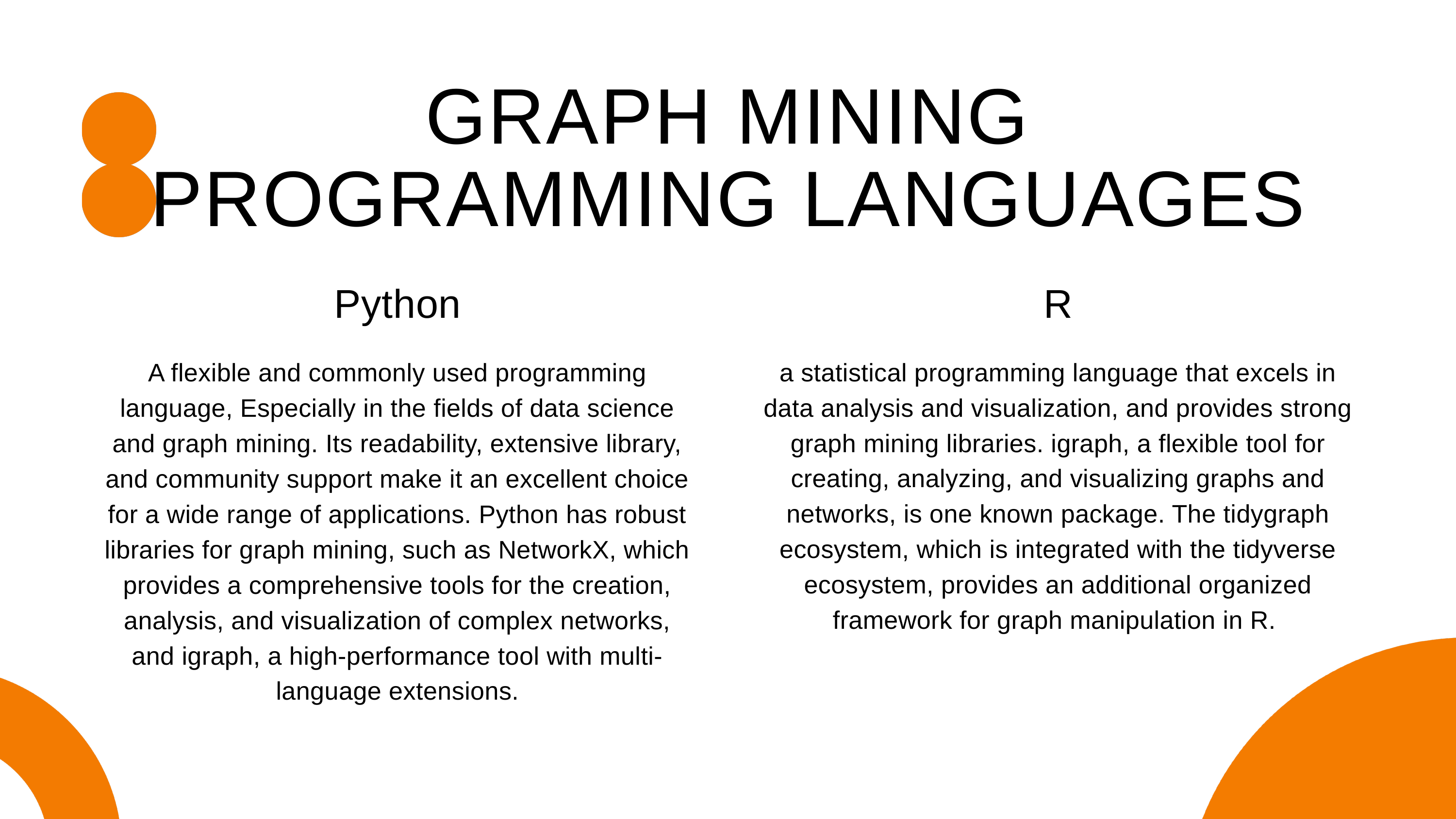

GRAPH MINING PROGRAMMING LANGUAGES

Python
R
a statistical programming language that excels in data analysis and visualization, and provides strong graph mining libraries. igraph, a flexible tool for creating, analyzing, and visualizing graphs and networks, is one known package. The tidygraph ecosystem, which is integrated with the tidyverse ecosystem, provides an additional organized framework for graph manipulation in R.
A flexible and commonly used programming language, Especially in the fields of data science and graph mining. Its readability, extensive library, and community support make it an excellent choice for a wide range of applications. Python has robust libraries for graph mining, such as NetworkX, which provides a comprehensive tools for the creation, analysis, and visualization of complex networks, and igraph, a high-performance tool with multi-language extensions.